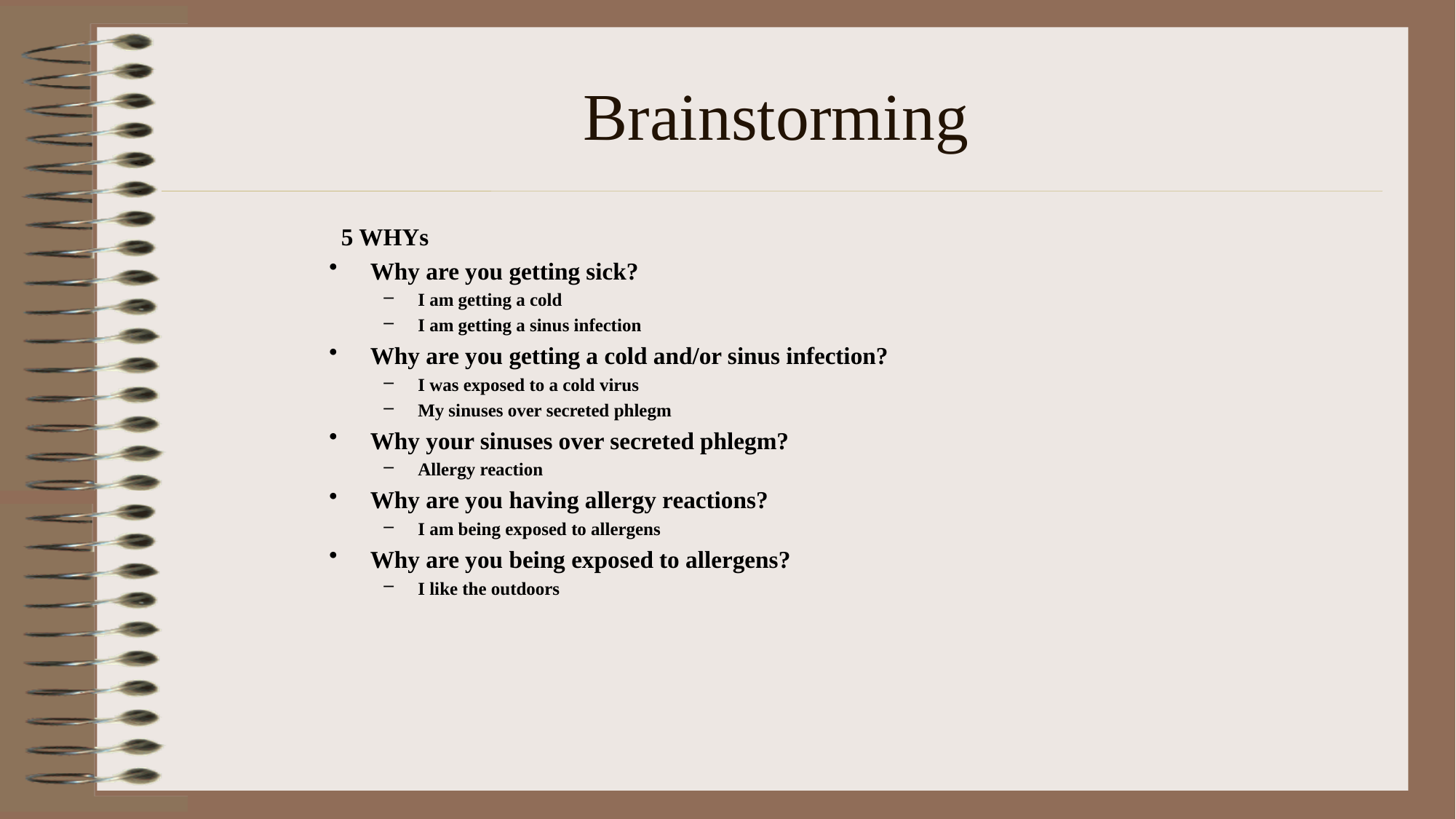

# Brainstorming
  5 WHYs
Why are you getting sick?
I am getting a cold
I am getting a sinus infection
Why are you getting a cold and/or sinus infection?
I was exposed to a cold virus
My sinuses over secreted phlegm
Why your sinuses over secreted phlegm?
Allergy reaction
Why are you having allergy reactions?
I am being exposed to allergens
Why are you being exposed to allergens?
I like the outdoors